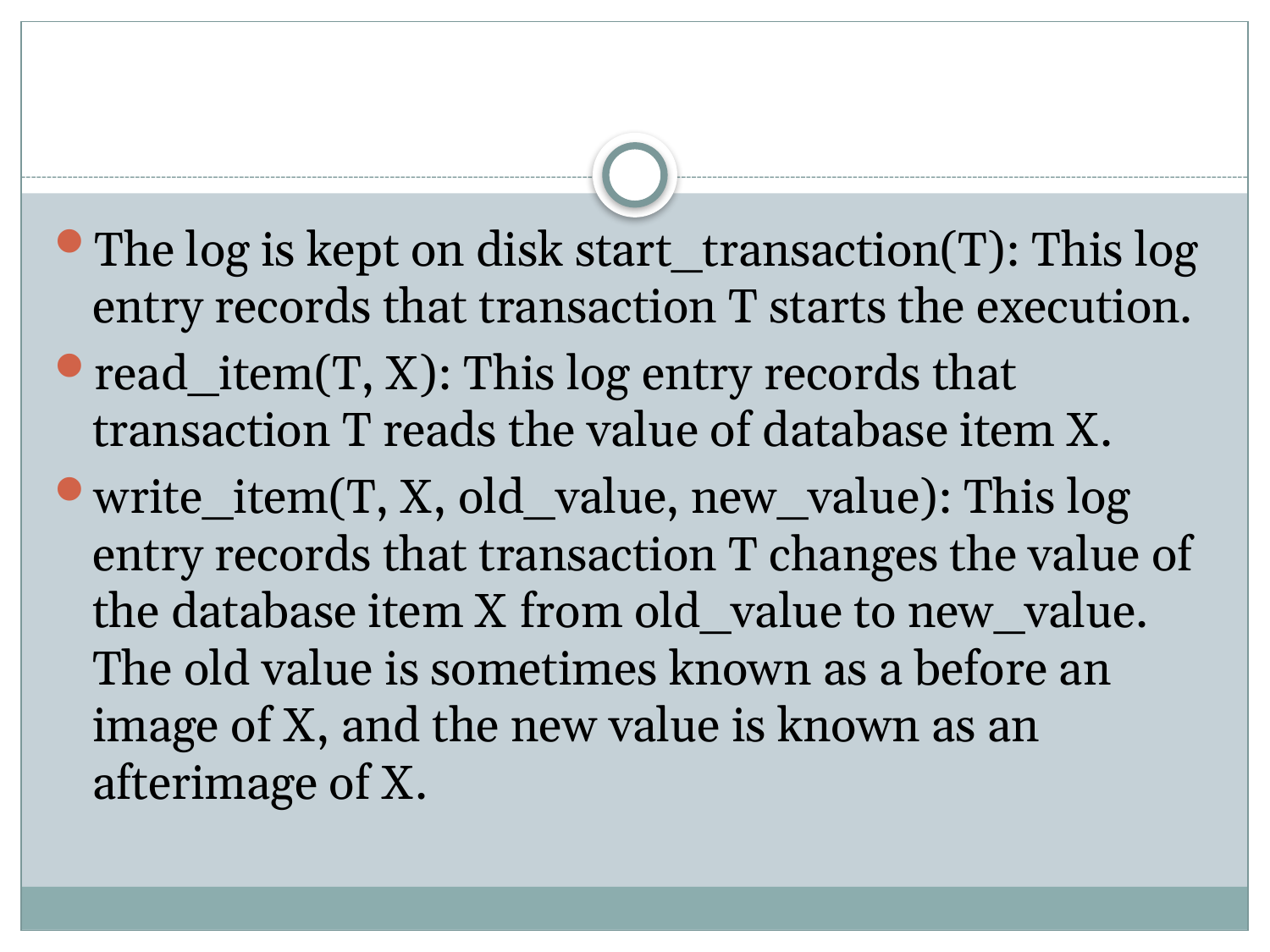

#
The log is kept on disk start_transaction(T): This log entry records that transaction T starts the execution.
read_item(T, X): This log entry records that transaction T reads the value of database item X.
write_item(T, X, old_value, new_value): This log entry records that transaction T changes the value of the database item X from old_value to new_value. The old value is sometimes known as a before an image of X, and the new value is known as an afterimage of X.